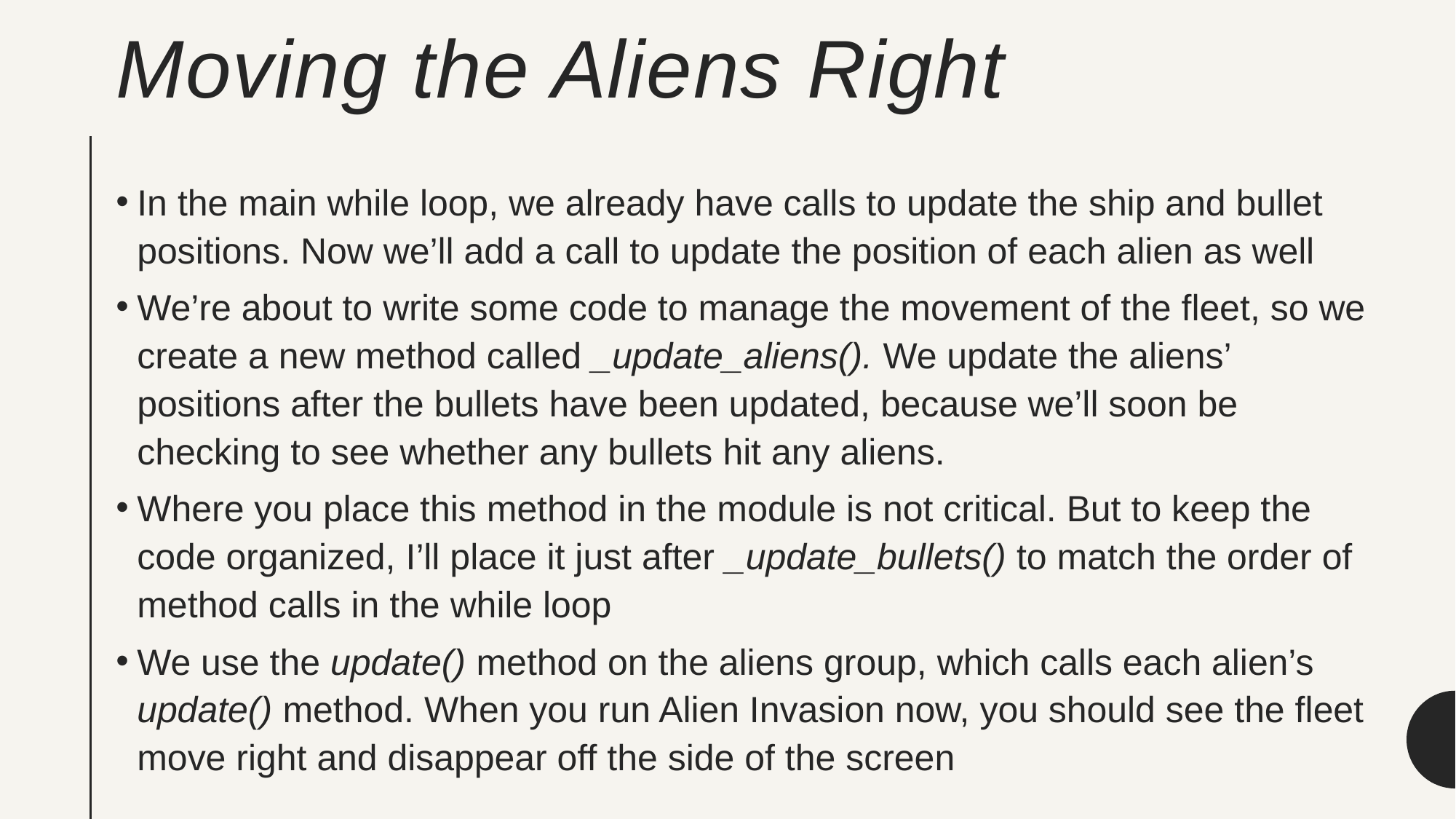

# Moving the Aliens Right
In the main while loop, we already have calls to update the ship and bullet positions. Now we’ll add a call to update the position of each alien as well
We’re about to write some code to manage the movement of the fleet, so we create a new method called _update_aliens(). We update the aliens’ positions after the bullets have been updated, because we’ll soon be checking to see whether any bullets hit any aliens.
Where you place this method in the module is not critical. But to keep the code organized, I’ll place it just after _update_bullets() to match the order of method calls in the while loop
We use the update() method on the aliens group, which calls each alien’s update() method. When you run Alien Invasion now, you should see the fleet move right and disappear off the side of the screen